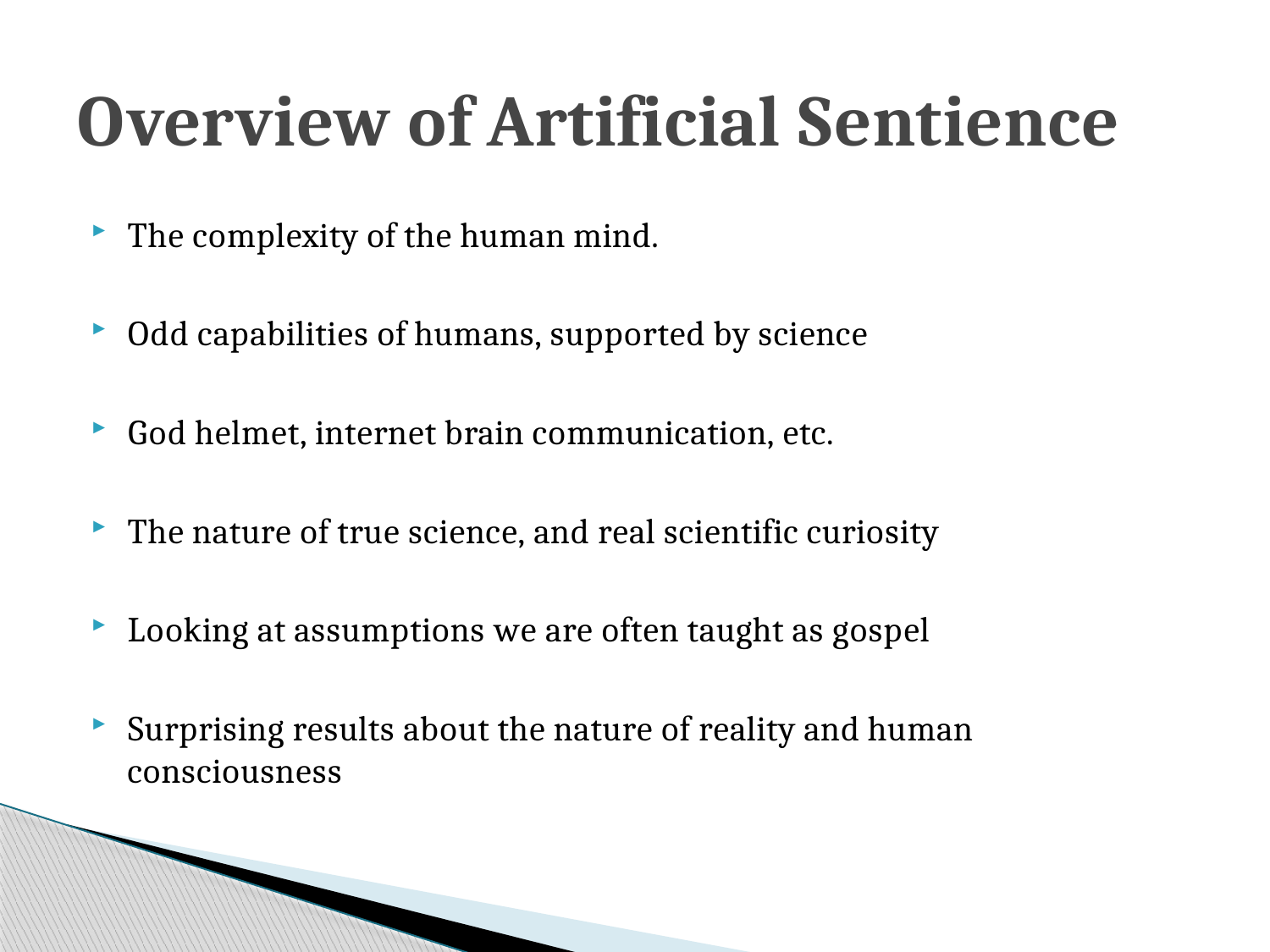

# Overview of Artificial Sentience
The complexity of the human mind.

Odd capabilities of humans, supported by science

God helmet, internet brain communication, etc.

The nature of true science, and real scientific curiosity

Looking at assumptions we are often taught as gospel

Surprising results about the nature of reality and human consciousness